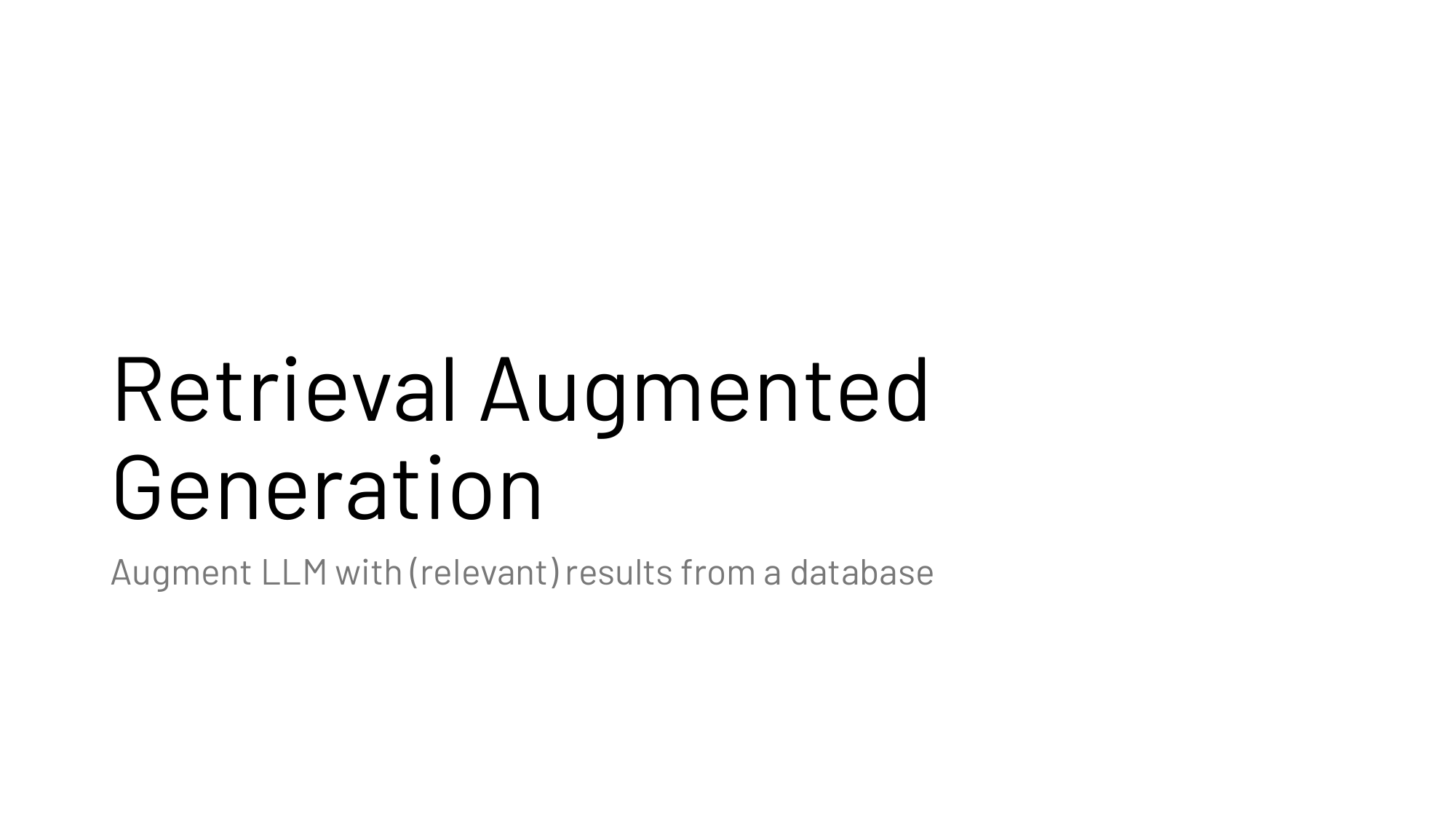

# Retrieval Augmented Generation
Augment LLM with (relevant) results from a database